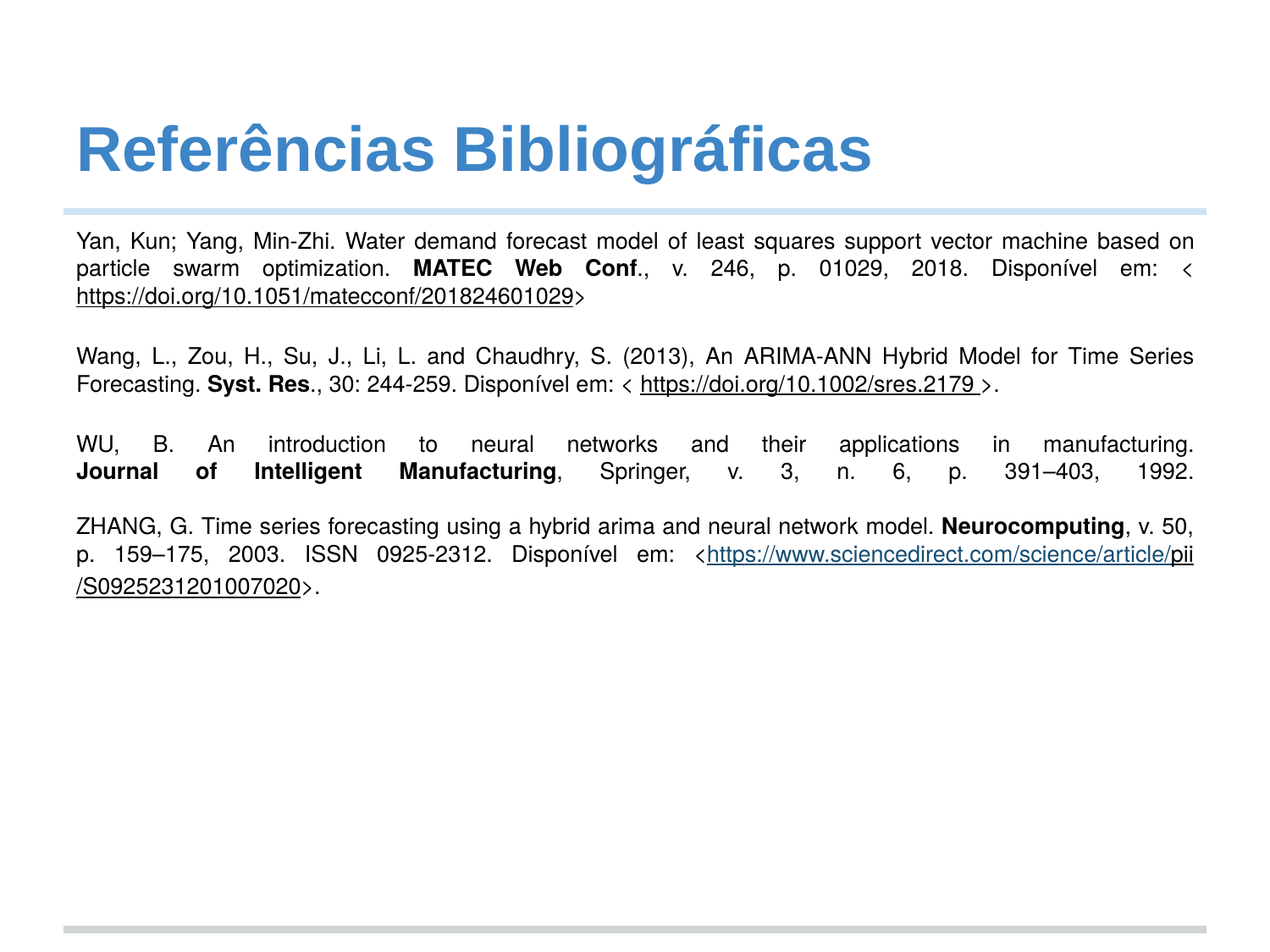

# Referências Bibliográficas
Yan, Kun; Yang, Min-Zhi. Water demand forecast model of least squares support vector machine based on particle swarm optimization. MATEC Web Conf., v. 246, p. 01029, 2018. Disponível em: <https://doi.org/10.1051/matecconf/201824601029>

Wang, L., Zou, H., Su, J., Li, L. and Chaudhry, S. (2013), An ARIMA-ANN Hybrid Model for Time Series Forecasting. Syst. Res., 30: 244-259. Disponível em: < https://doi.org/10.1002/sres.2179 >.

WU, B. An introduction to neural networks and their applications in manufacturing.
Journal of Intelligent Manufacturing, Springer, v. 3, n. 6, p. 391–403, 1992.
ZHANG, G. Time series forecasting using a hybrid arima and neural network model. Neurocomputing, v. 50, p. 159–175, 2003. ISSN 0925-2312. Disponível em: <https://www.sciencedirect.com/science/article/pii/S0925231201007020>.